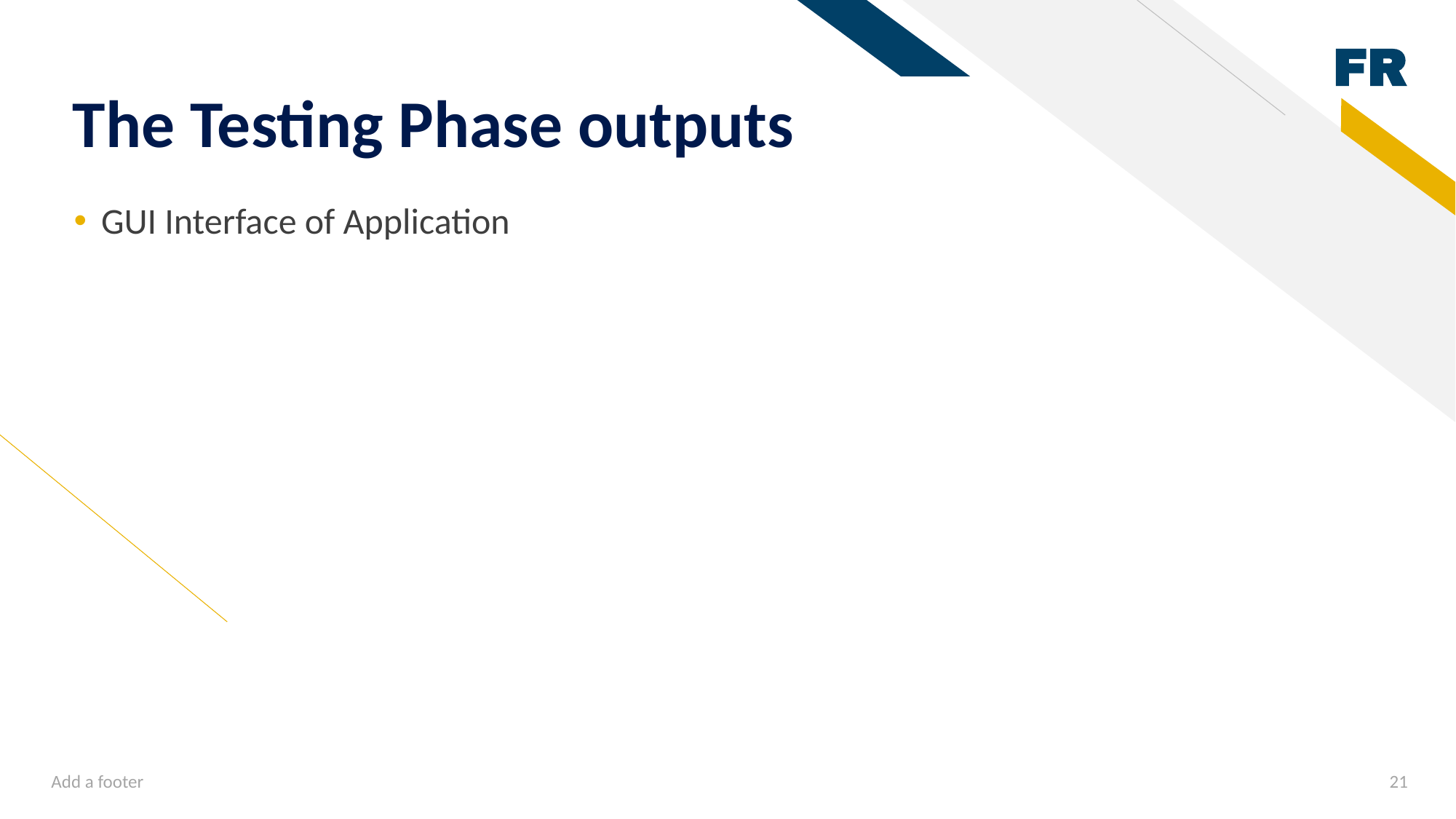

# The Testing Phase outputs
GUI Interface of Application

Add a footer
21